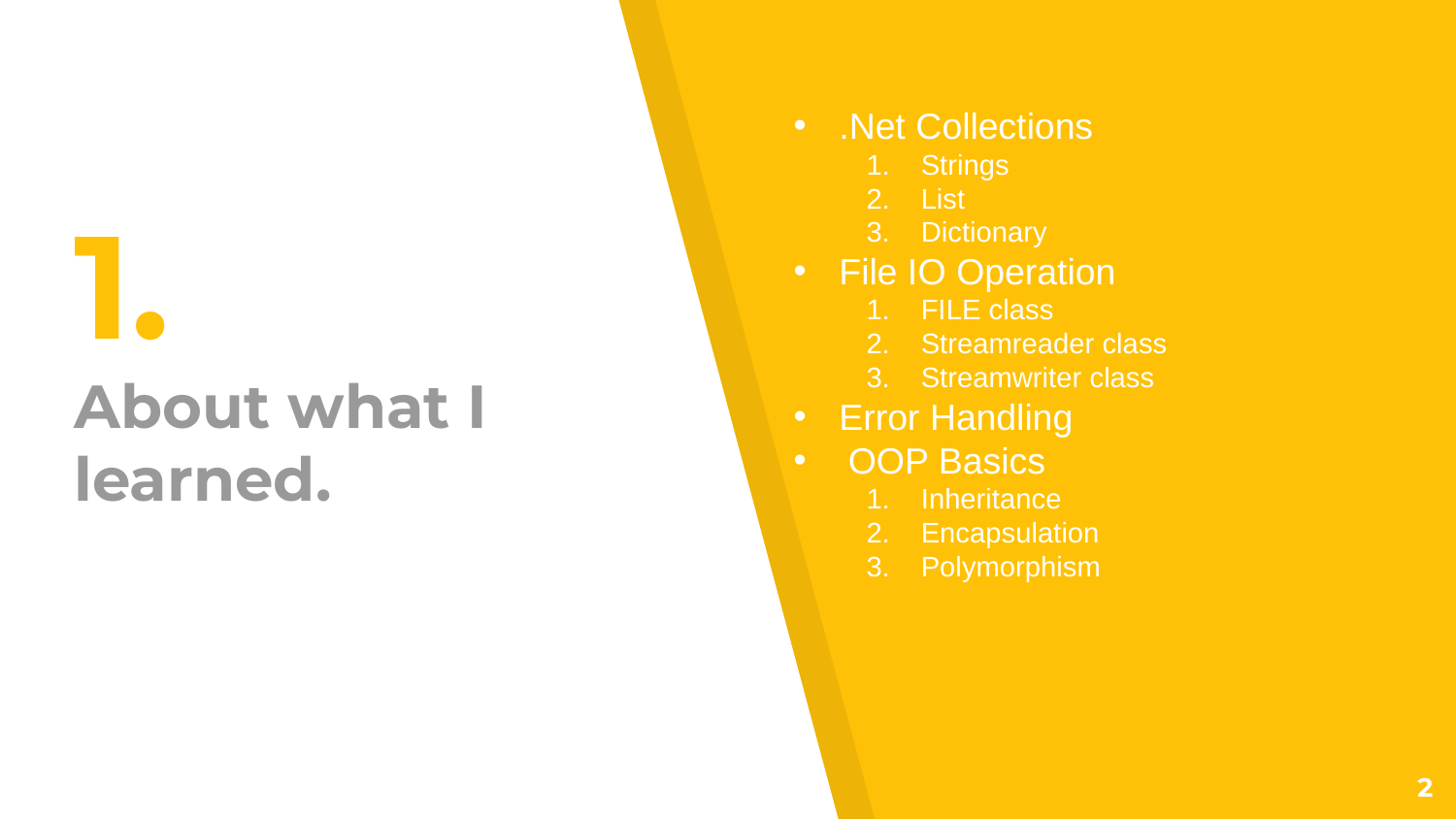

# 1.
About what I learned.
.Net Collections
Strings
List
Dictionary
File IO Operation
FILE class
Streamreader class
Streamwriter class
Error Handling
OOP Basics
Inheritance
Encapsulation
Polymorphism

2